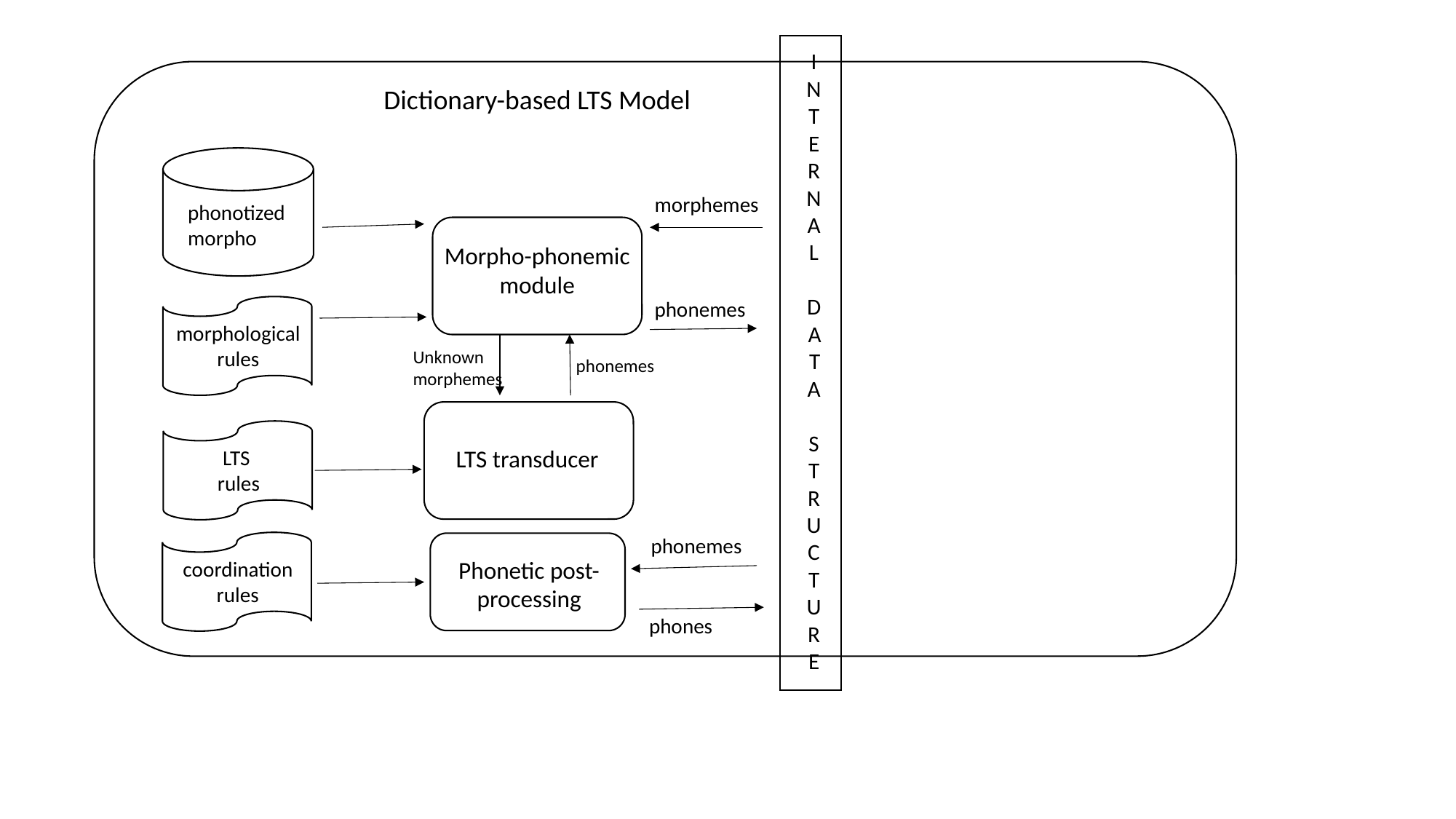

INTERNAL
DATA
 STRUCTURE

Dictionary-based LTS Model

morphemes
phonotized morpho

Morpho-phonemic module
phonemes

morphological
rules
Unknown morphemes
phonemes

LTS transducer
LTS
rules
phonemes

Phonetic post-processing
coordination rules
phones